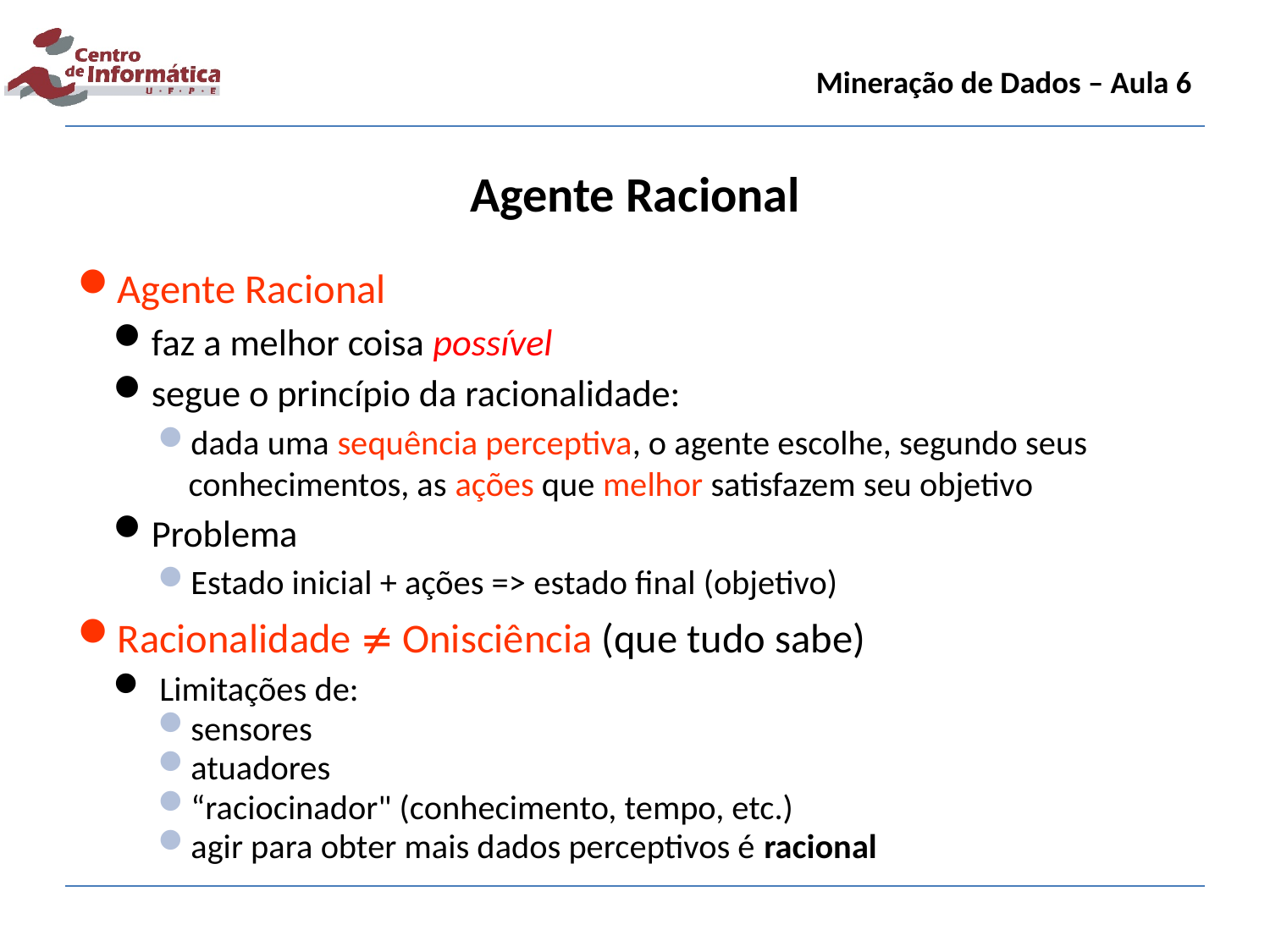

Mineração de Dados – Aula 6
Agente Racional
Agente Racional
faz a melhor coisa possível
segue o princípio da racionalidade:
dada uma sequência perceptiva, o agente escolhe, segundo seus conhecimentos, as ações que melhor satisfazem seu objetivo
Problema
Estado inicial + ações => estado final (objetivo)
Racionalidade ≠ Onisciência (que tudo sabe)
 Limitações de:
sensores
atuadores
“raciocinador" (conhecimento, tempo, etc.)
agir para obter mais dados perceptivos é racional